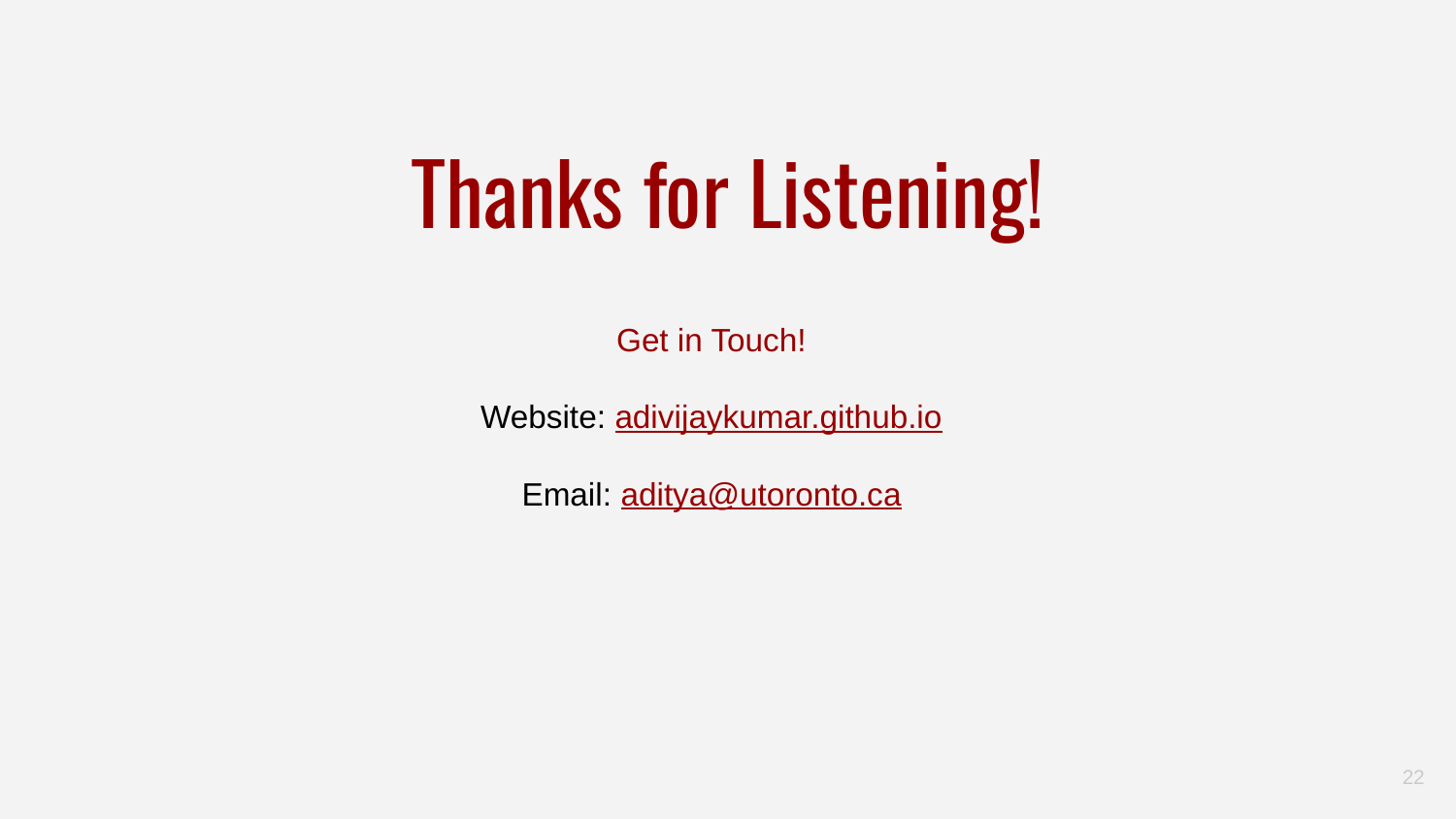

# Thanks for Listening!
Get in Touch!
Website: adivijaykumar.github.io
Email: aditya@utoronto.ca

22